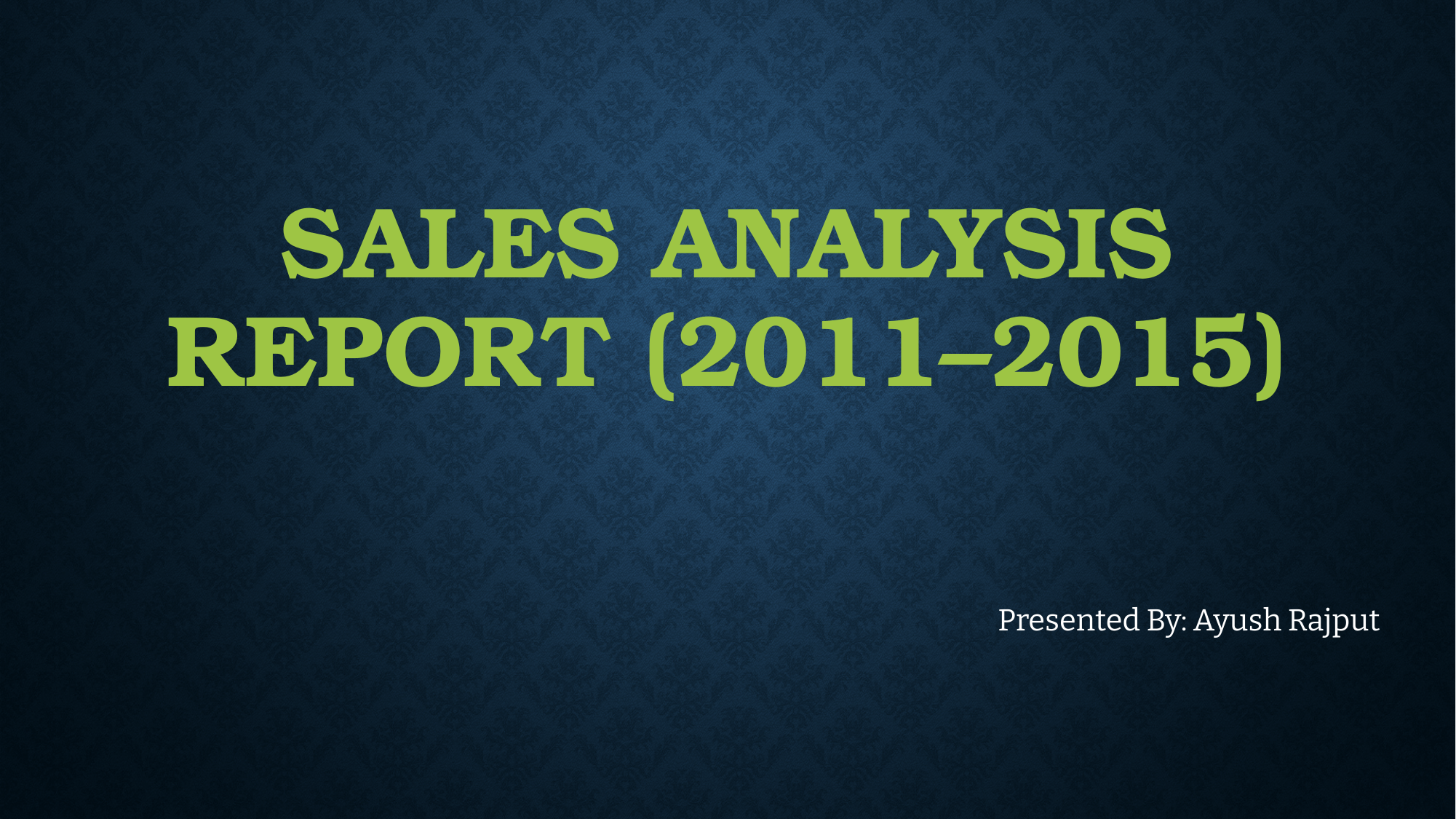

# Sales Analysis Report (2011–2015)
Presented By: Ayush Rajput